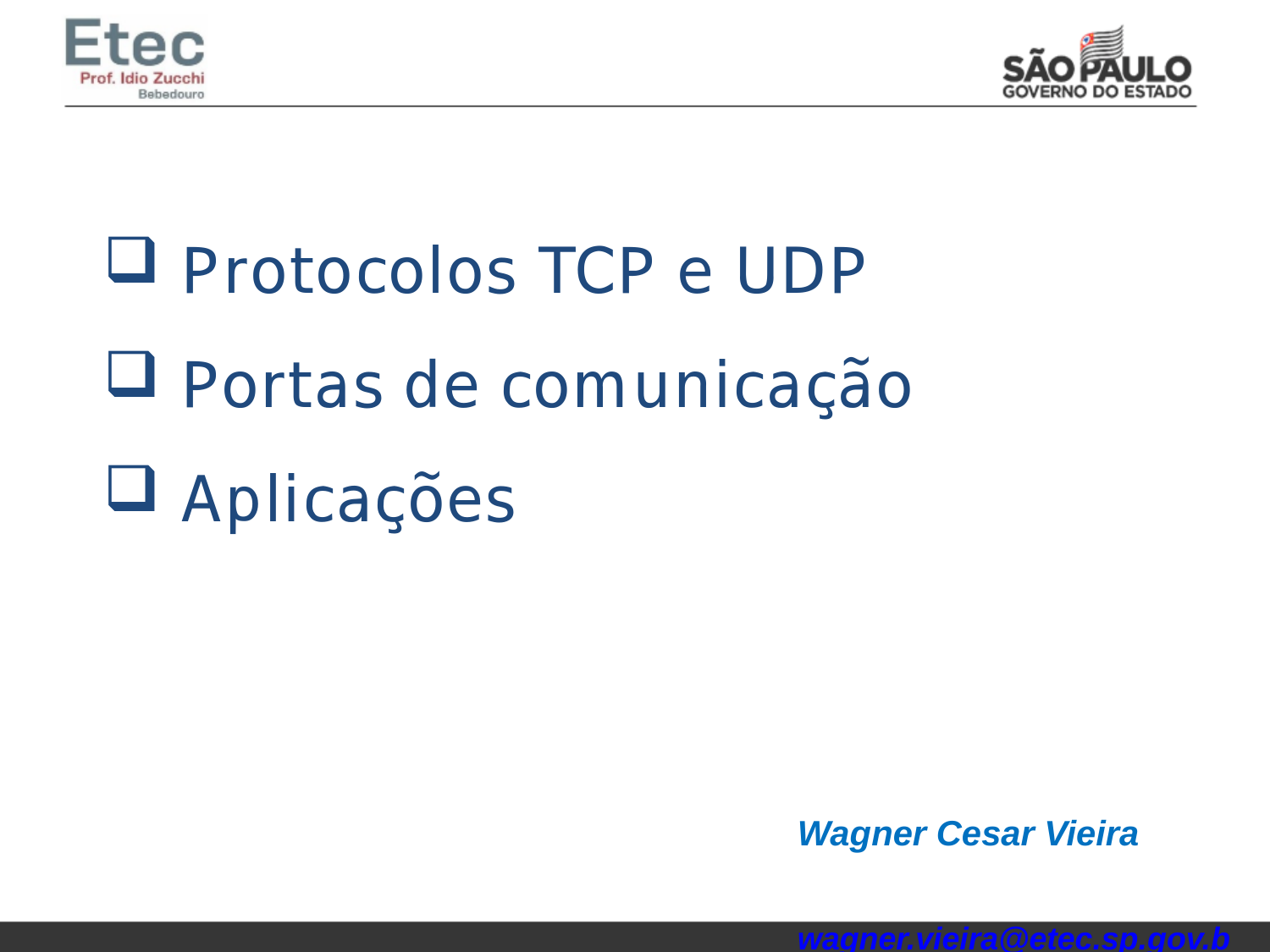

Protocolos TCP e UDP
Portas de comunicação
Aplicações

Wagner Cesar Vieira                                                                                                 wagner.vieira@etec.sp.gov.br